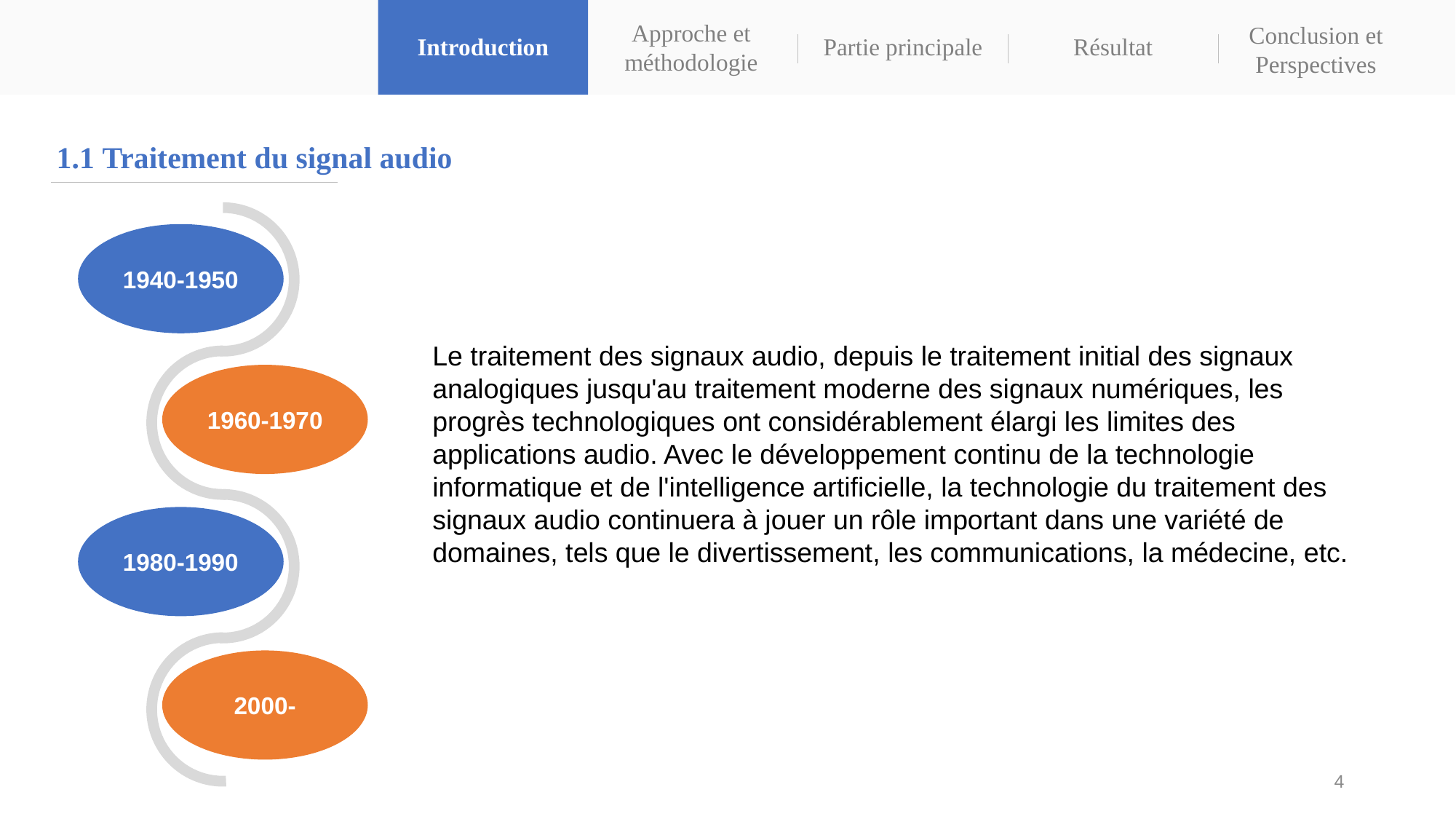

Approche et méthodologie

Conclusion et Perspectives

Introduction
Partie principale
Résultat
1.1 Traitement du signal audio

1940-1950
Le traitement des signaux audio, depuis le traitement initial des signaux analogiques jusqu'au traitement moderne des signaux numériques, les progrès technologiques ont considérablement élargi les limites des applications audio. Avec le développement continu de la technologie informatique et de l'intelligence artificielle, la technologie du traitement des signaux audio continuera à jouer un rôle important dans une variété de domaines, tels que le divertissement, les communications, la médecine, etc.
1960-1970
1980-1990
2000-
4